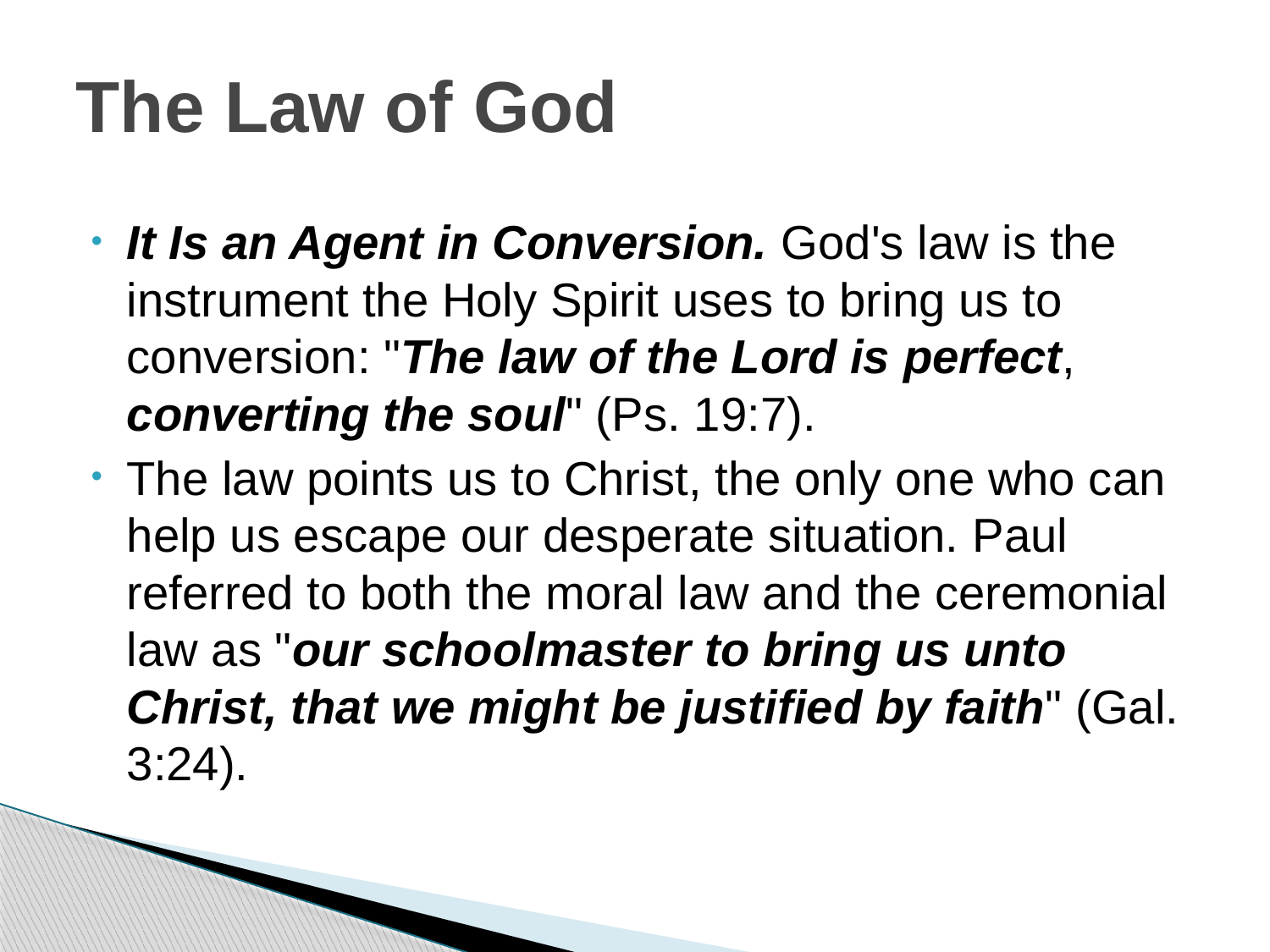

# The Law of God
It Is an Agent in Conversion. God's law is the instrument the Holy Spirit uses to bring us to conversion: "The law of the Lord is perfect, converting the soul" (Ps. 19:7).
The law points us to Christ, the only one who can help us escape our desperate situation. Paul referred to both the moral law and the ceremonial law as "our schoolmaster to bring us unto Christ, that we might be justified by faith" (Gal. 3:24).